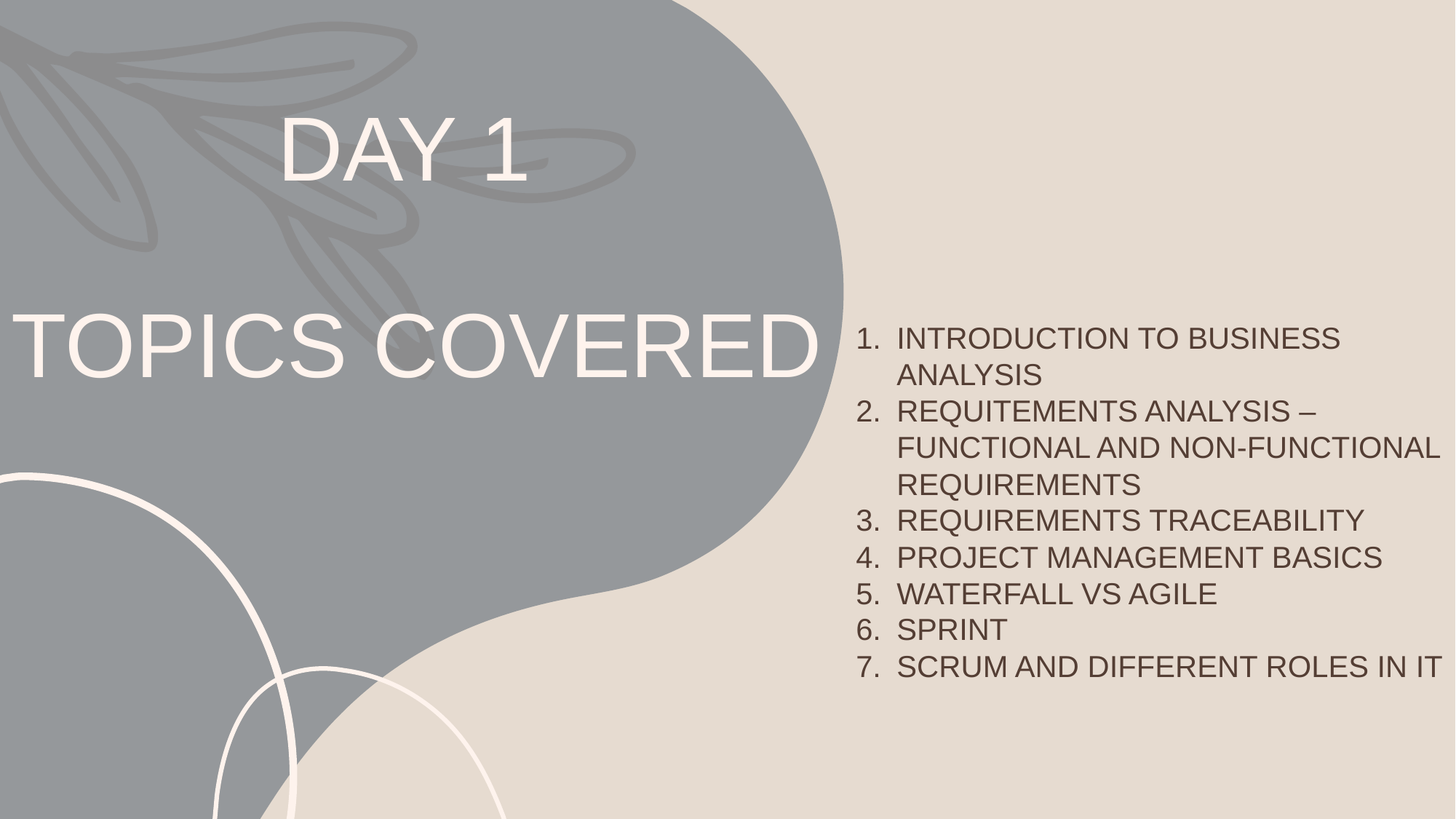

# DAY 1 TOPICS COVERED
INTRODUCTION TO BUSINESS ANALYSIS
REQUITEMENTS ANALYSIS – FUNCTIONAL AND NON-FUNCTIONAL REQUIREMENTS
REQUIREMENTS TRACEABILITY
PROJECT MANAGEMENT BASICS
WATERFALL VS AGILE
SPRINT
SCRUM AND DIFFERENT ROLES IN IT